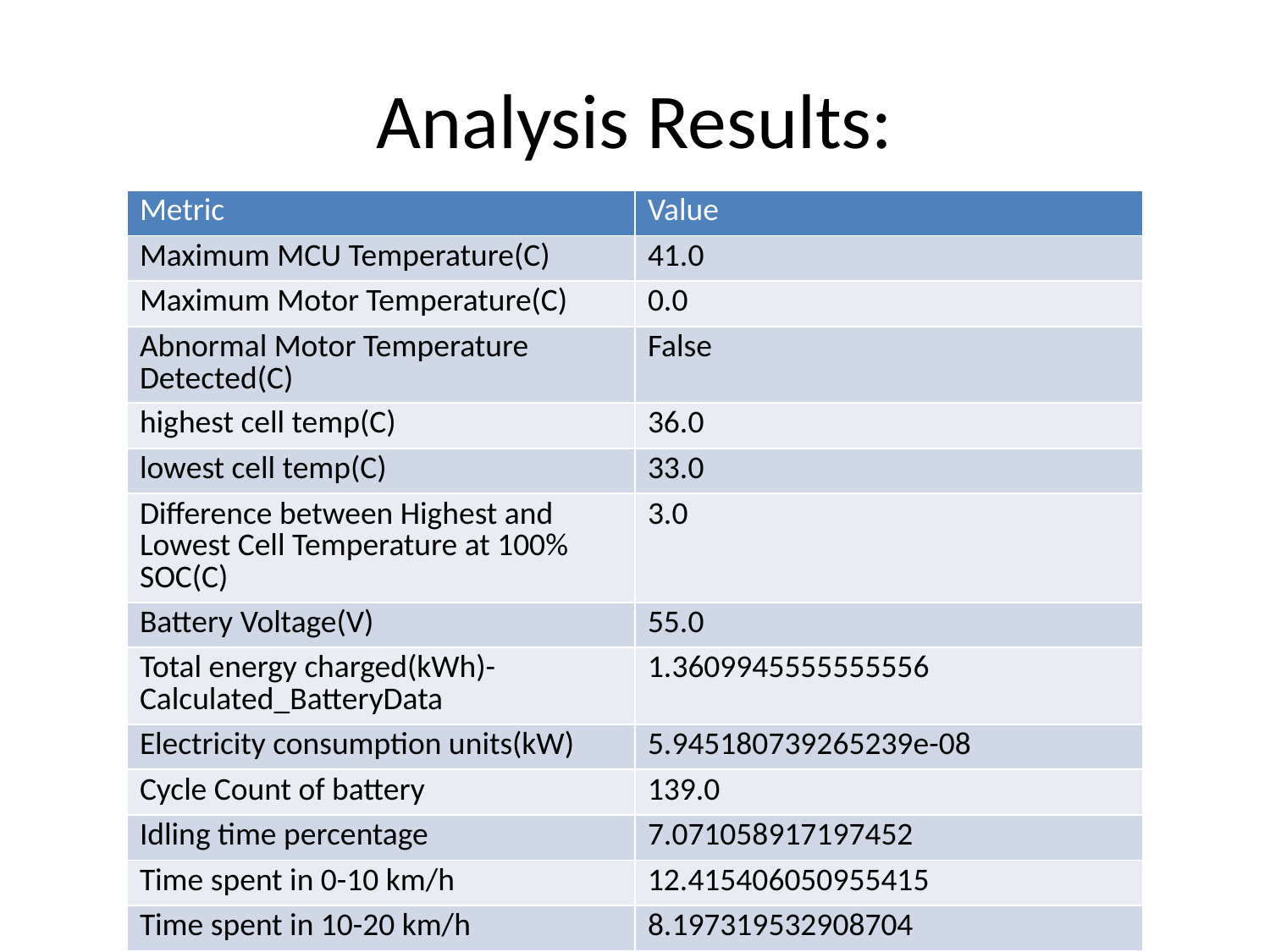

# Analysis Results:
| Metric | Value |
| --- | --- |
| Maximum MCU Temperature(C) | 41.0 |
| Maximum Motor Temperature(C) | 0.0 |
| Abnormal Motor Temperature Detected(C) | False |
| highest cell temp(C) | 36.0 |
| lowest cell temp(C) | 33.0 |
| Difference between Highest and Lowest Cell Temperature at 100% SOC(C) | 3.0 |
| Battery Voltage(V) | 55.0 |
| Total energy charged(kWh)- Calculated\_BatteryData | 1.3609945555555556 |
| Electricity consumption units(kW) | 5.945180739265239e-08 |
| Cycle Count of battery | 139.0 |
| Idling time percentage | 7.071058917197452 |
| Time spent in 0-10 km/h | 12.415406050955415 |
| Time spent in 10-20 km/h | 8.197319532908704 |